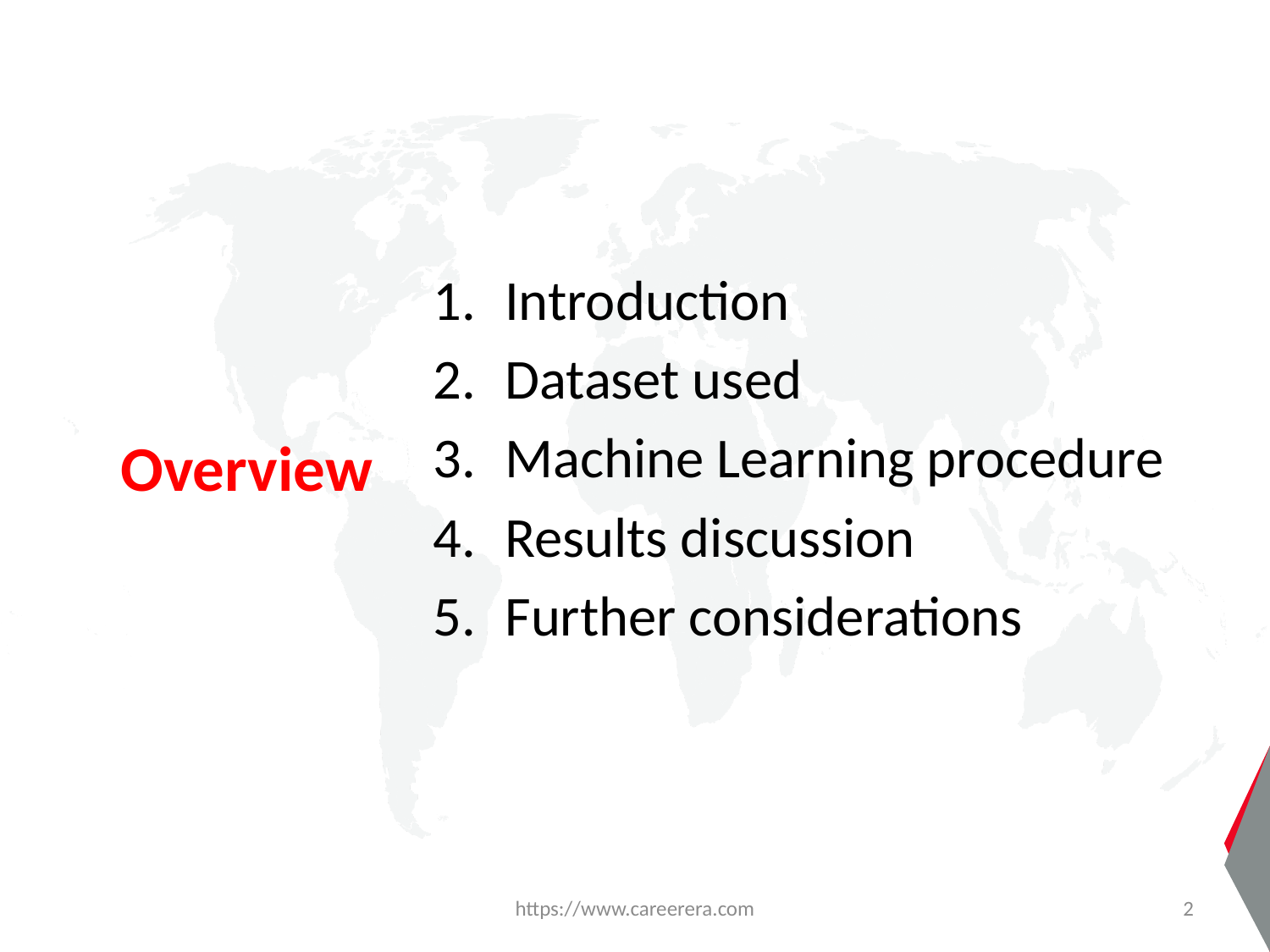

Introduction
Dataset used
Machine Learning procedure
Results discussion
Further considerations
# Overview
https://www.careerera.com
2